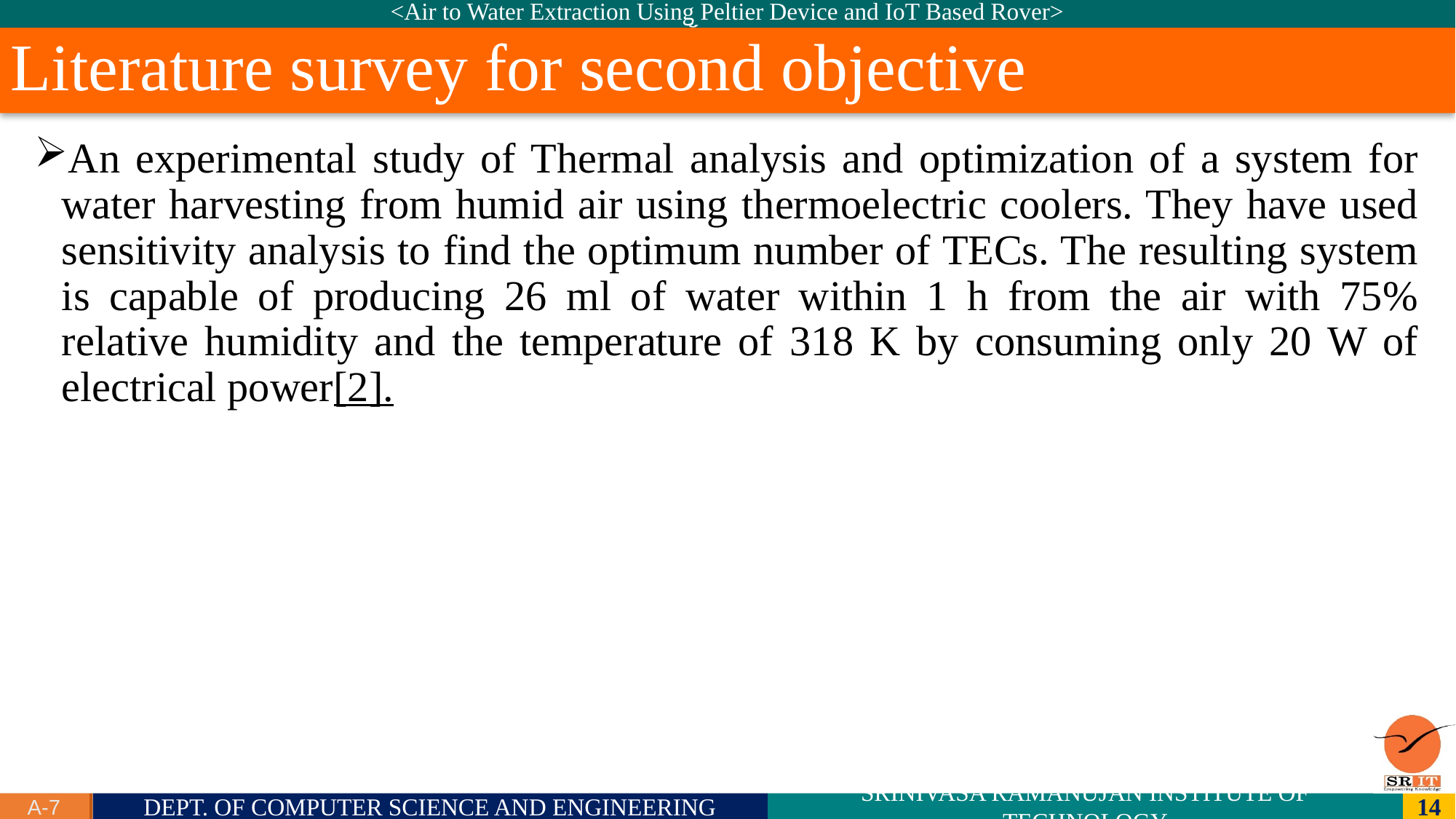

Air to Water Extraction Using Peltier Device and IoT Based Rover
<Air to Water Extraction Using Peltier Device and IoT Based Rover>
# Literature survey for second objective
An experimental study of Thermal analysis and optimization of a system for water harvesting from humid air using thermoelectric coolers. They have used sensitivity analysis to find the optimum number of TECs. The resulting system is capable of producing 26 ml of water within 1 h from the air with 75% relative humidity and the temperature of 318 K by consuming only 20 W of electrical power[2].
A-7